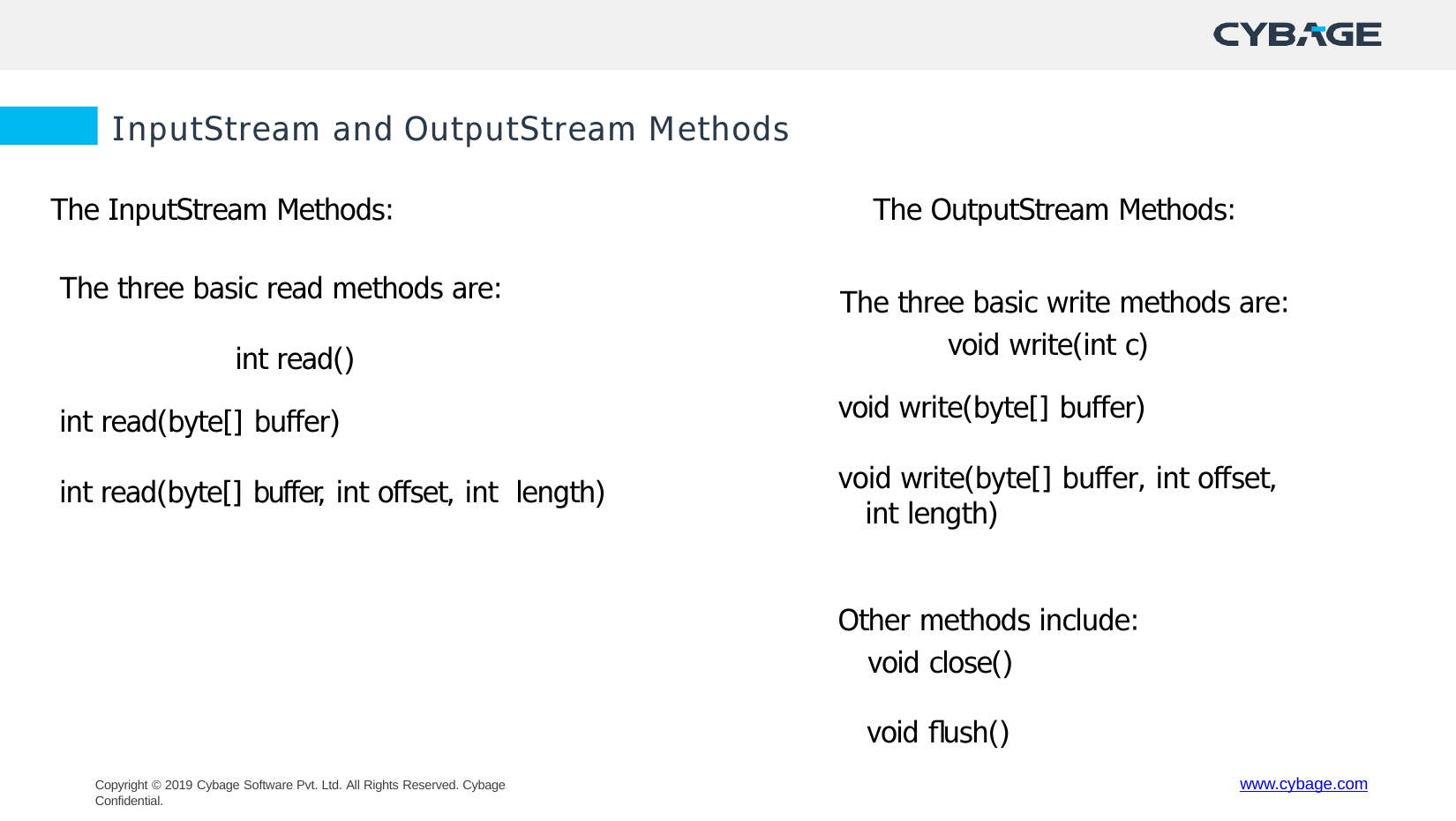

# InputStream and OutputStream Methods
The InputStream Methods:
The three basic read methods are:  int read()
int read(byte[] buffer)

int read(byte[] buffer, int offset, int  length)
The OutputStream Methods:

The three basic write methods are:  void write(int c)
void write(byte[] buffer)

void write(byte[] buffer, int offset, int length)

Other methods include:
void close()

void flush()
www.cybage.com
Copyright © 2019 Cybage Software Pvt. Ltd. All Rights Reserved. Cybage Confidential.